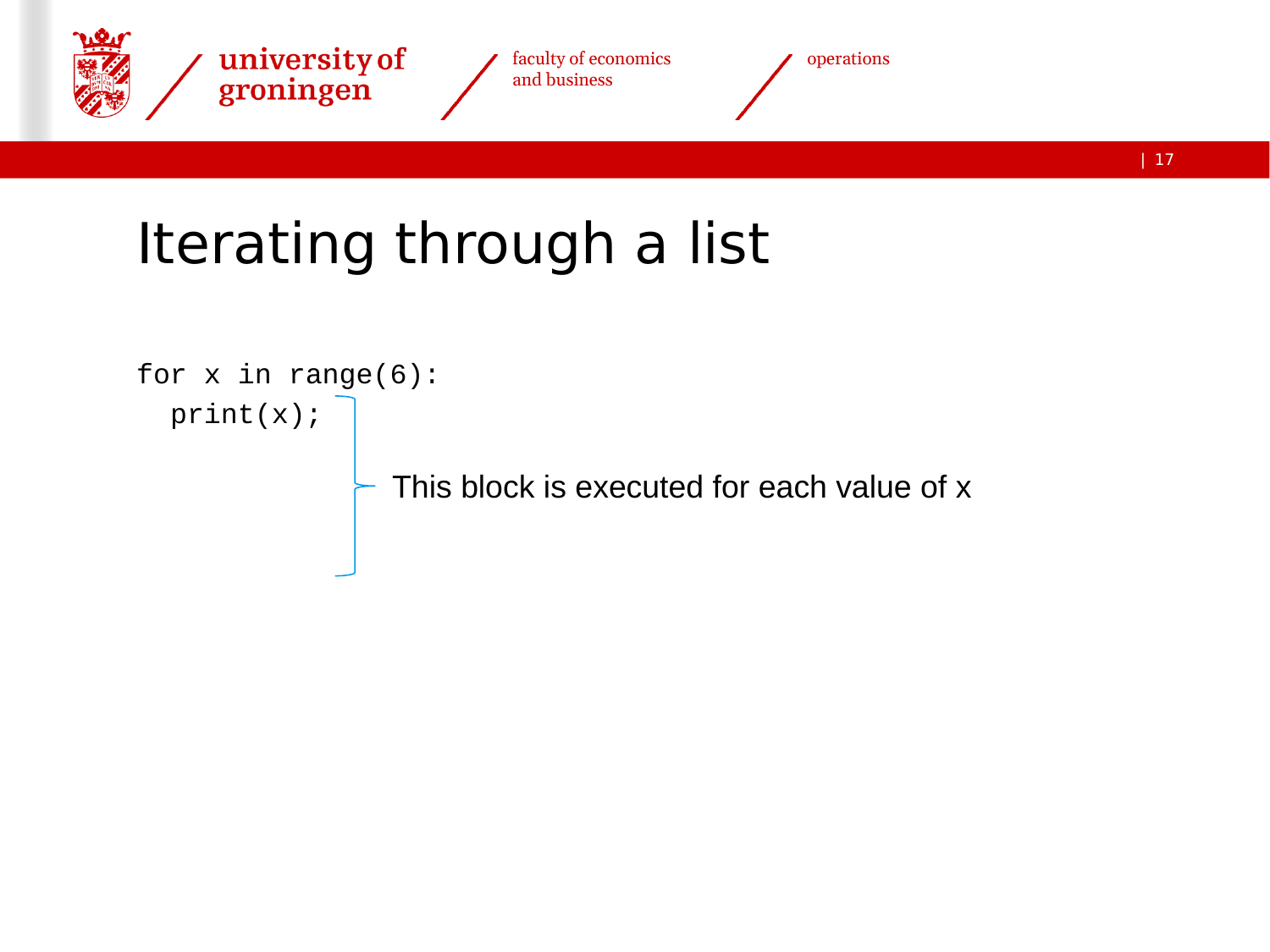

17
# Iterating through a list

for x in range(6):
  print(x);

This block is executed for each value of x